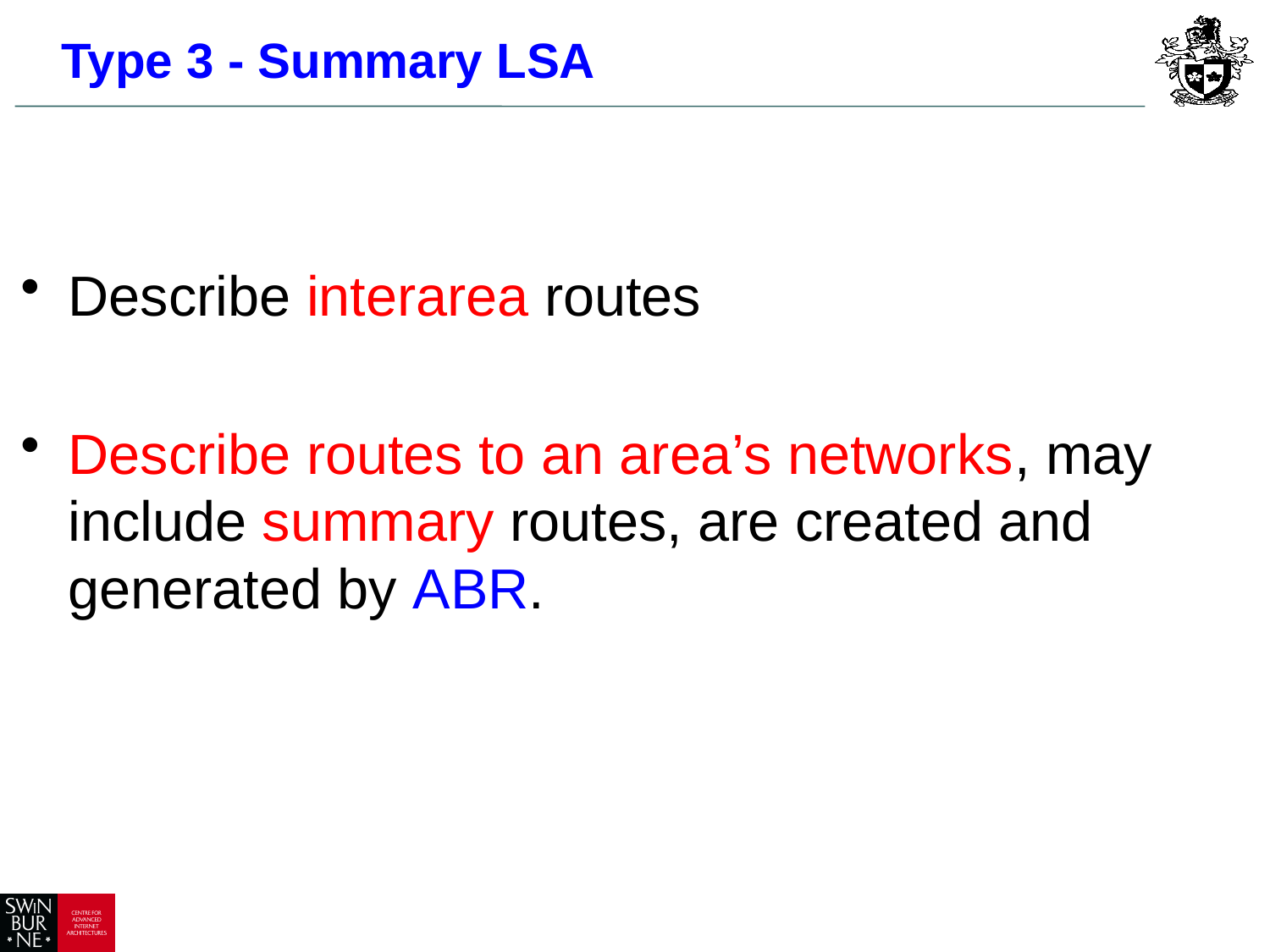

# Type 3 - Summary LSA

Describe interarea routes

Describe routes to an area’s networks, may include summary routes, are created and generated by ABR.